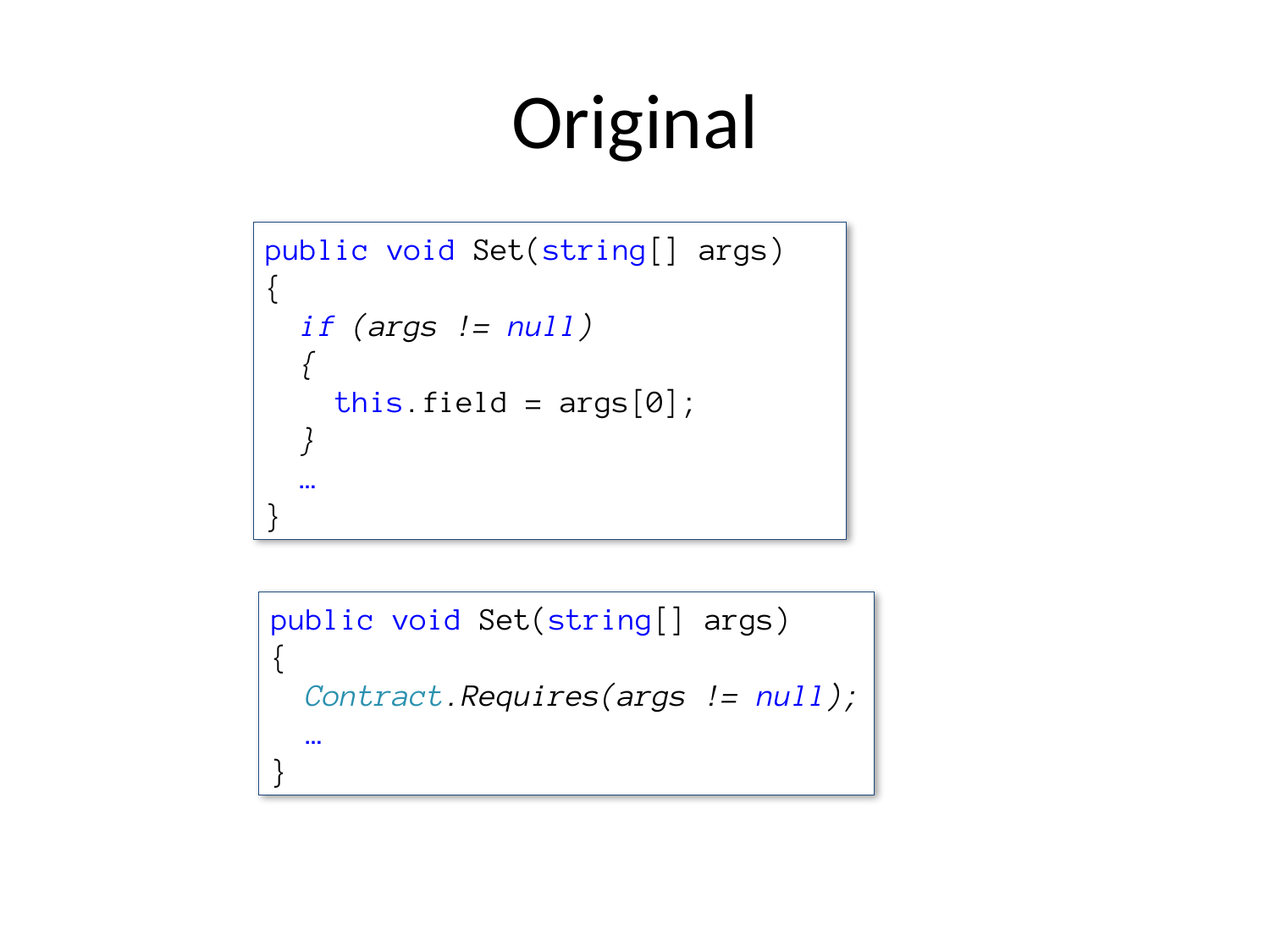

Original
public void Set(string[] args)
{
  if (args != null)
  {
    this.field = args[0];
  }
  …
}
public void Set(string[] args)
{
  Contract.Requires(args != null);
  …
}